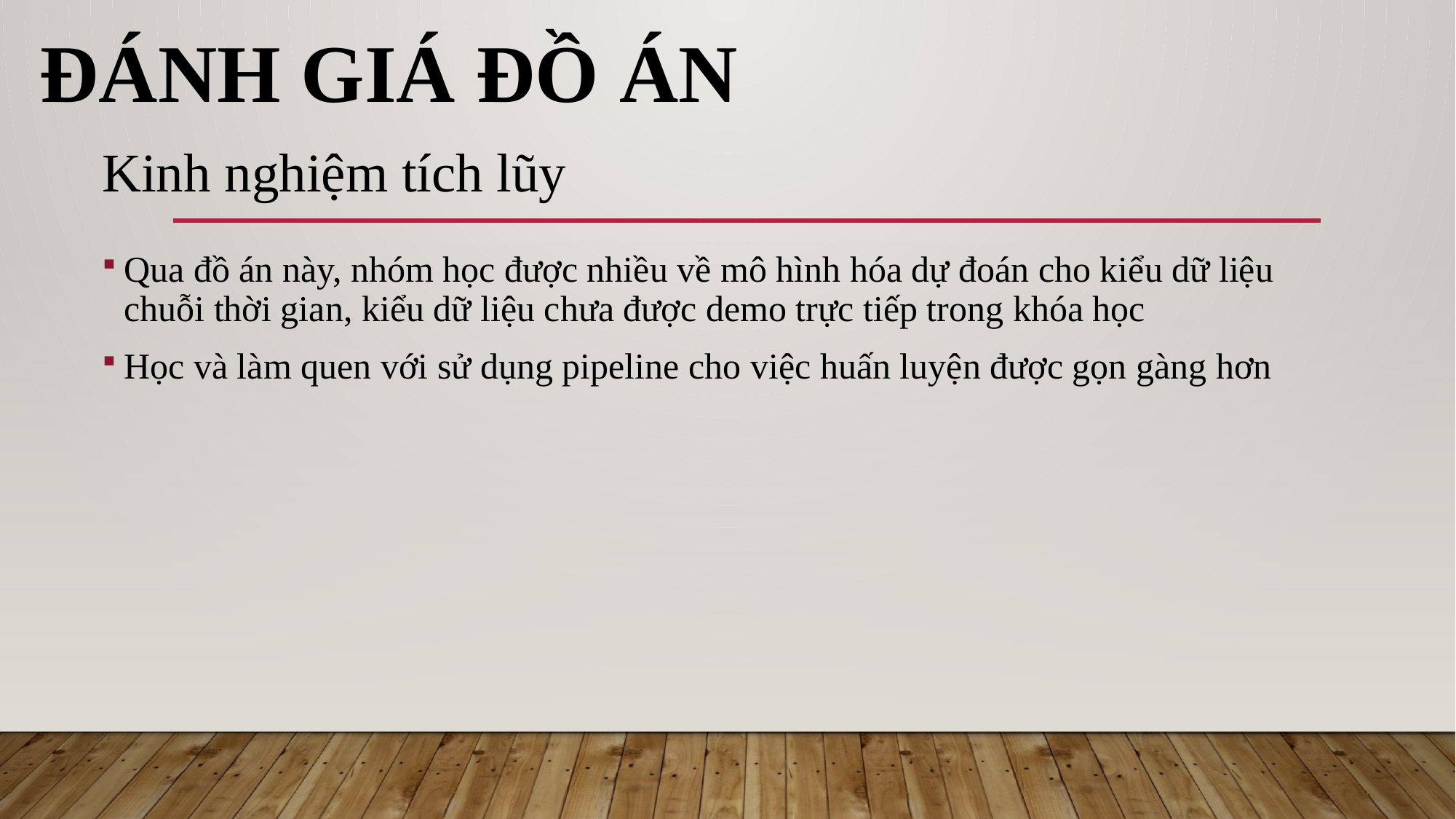

# Đánh giá đồ án
Kinh nghiệm tích lũy
Qua đồ án này, nhóm học được nhiều về mô hình hóa dự đoán cho kiểu dữ liệu chuỗi thời gian, kiểu dữ liệu chưa được demo trực tiếp trong khóa học
Học và làm quen với sử dụng pipeline cho việc huấn luyện được gọn gàng hơn